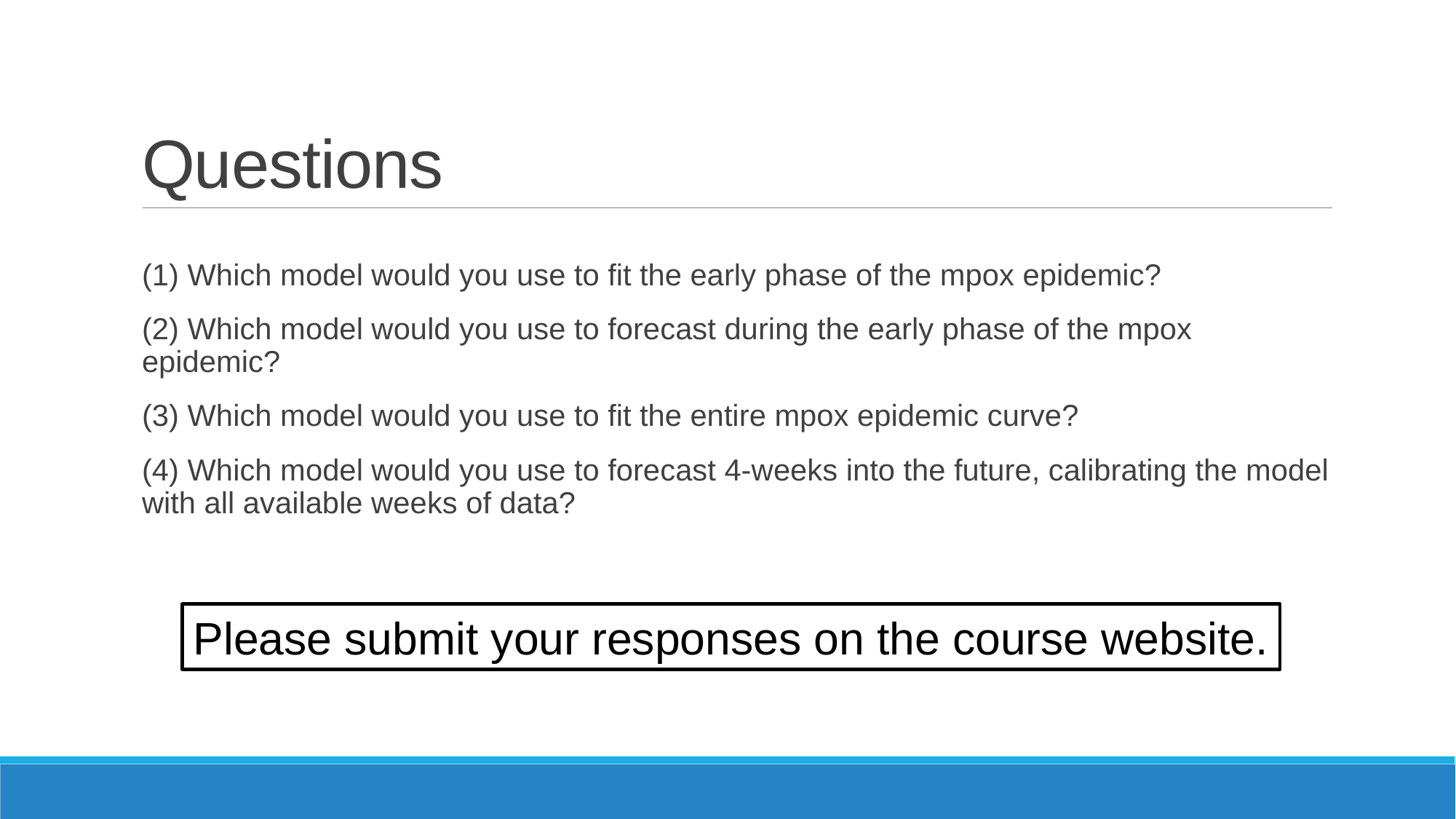

# Questions
(1) Which model would you use to fit the early phase of the mpox epidemic?
(2) Which model would you use to forecast during the early phase of the mpox epidemic?
(3) Which model would you use to fit the entire mpox epidemic curve?
(4) Which model would you use to forecast 4-weeks into the future, calibrating the model with all available weeks of data?
Please submit your responses on the course website.